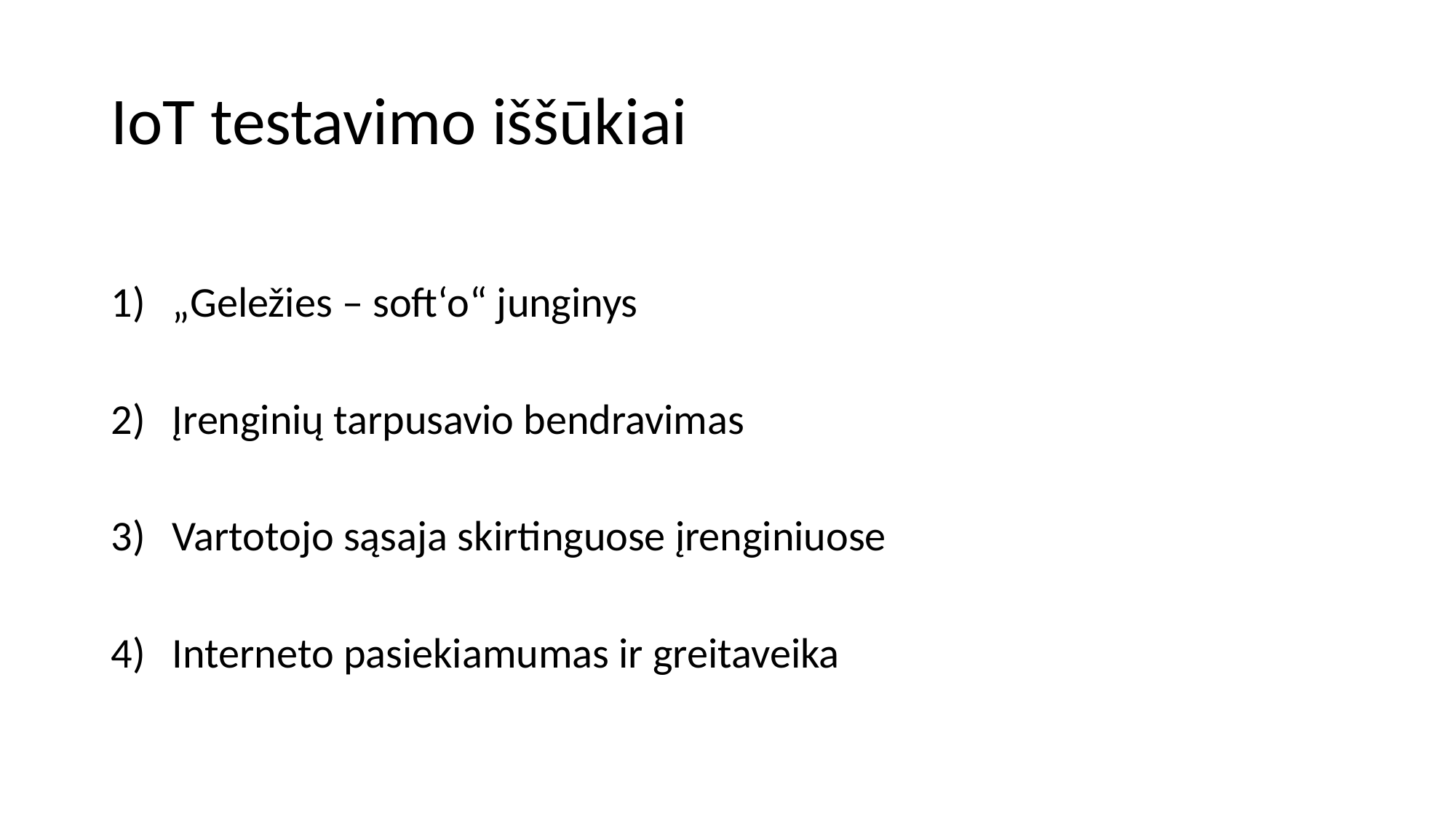

# IoT testavimo iššūkiai
„Geležies – soft‘o“ junginys
Įrenginių tarpusavio bendravimas
Vartotojo sąsaja skirtinguose įrenginiuose
Interneto pasiekiamumas ir greitaveika